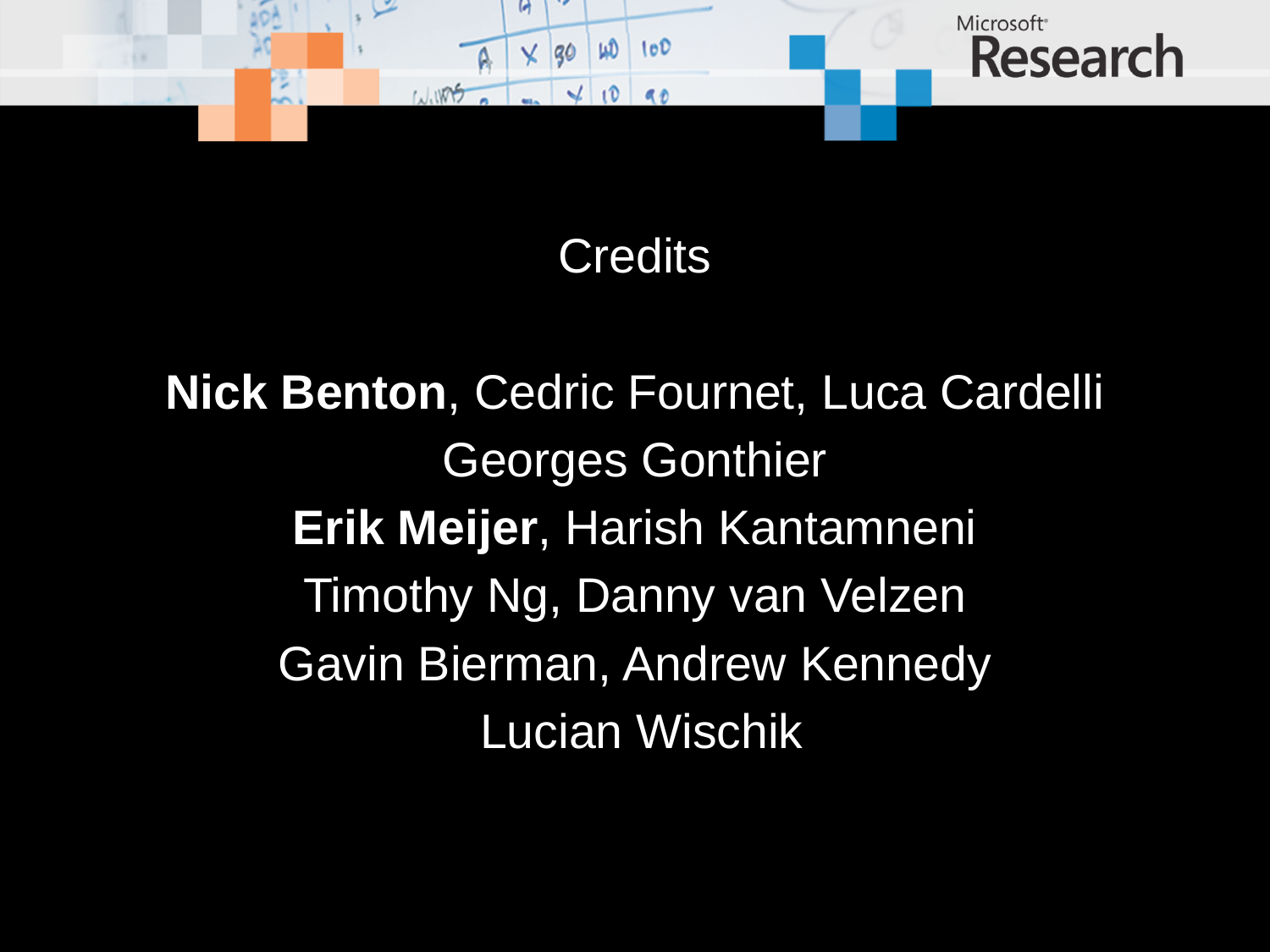

Credits

Nick Benton, Cedric Fournet, Luca Cardelli
Georges Gonthier
Erik Meijer, Harish Kantamneni
Timothy Ng, Danny van Velzen
Gavin Bierman, Andrew Kennedy
 Lucian Wischik